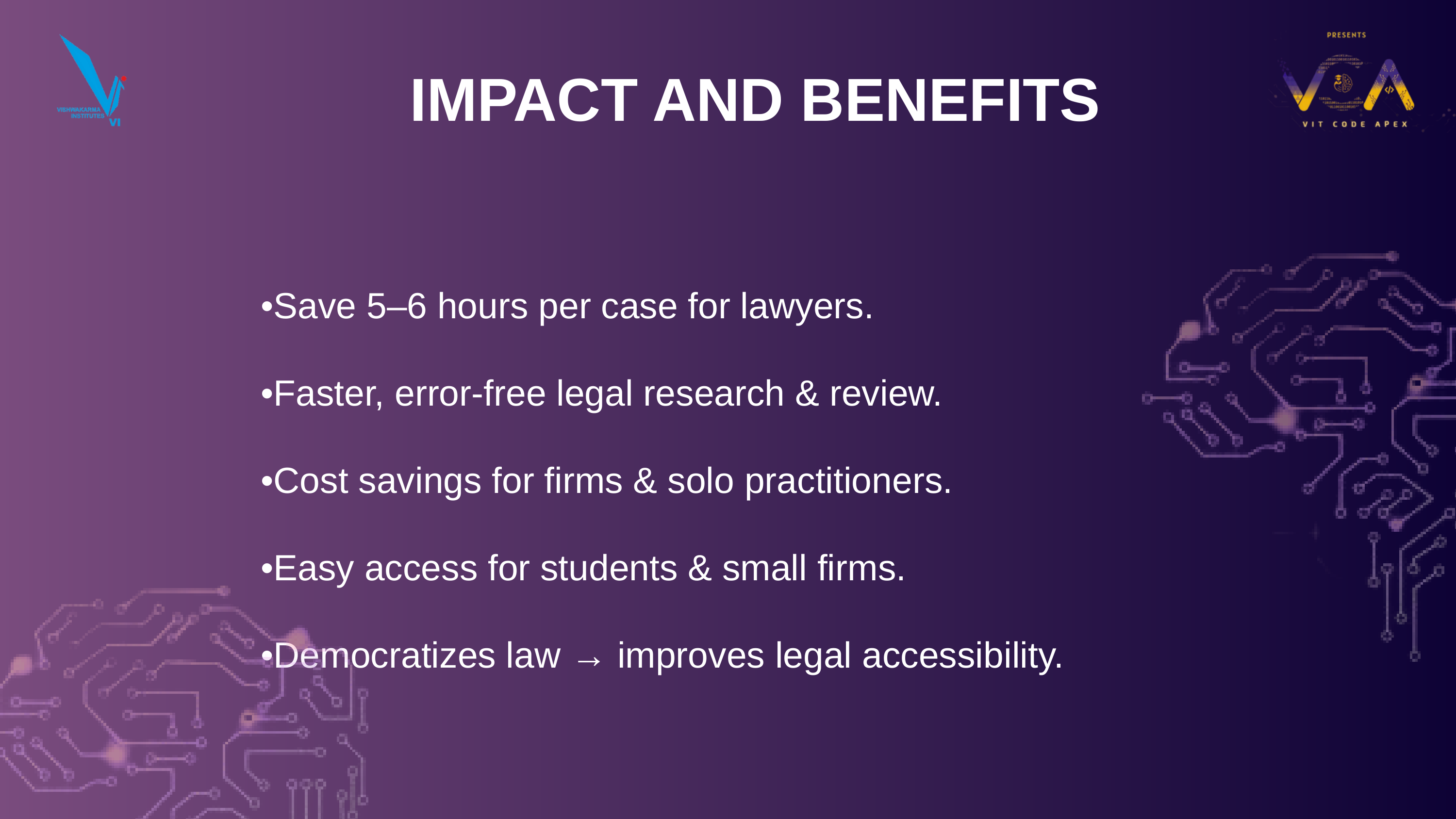

IMPACT AND BENEFITS

•Save 5–6 hours per case for lawyers.
•Faster, error-free legal research & review.
•Cost savings for firms & solo practitioners.
•Easy access for students & small firms.
•Democratizes law → improves legal accessibility.